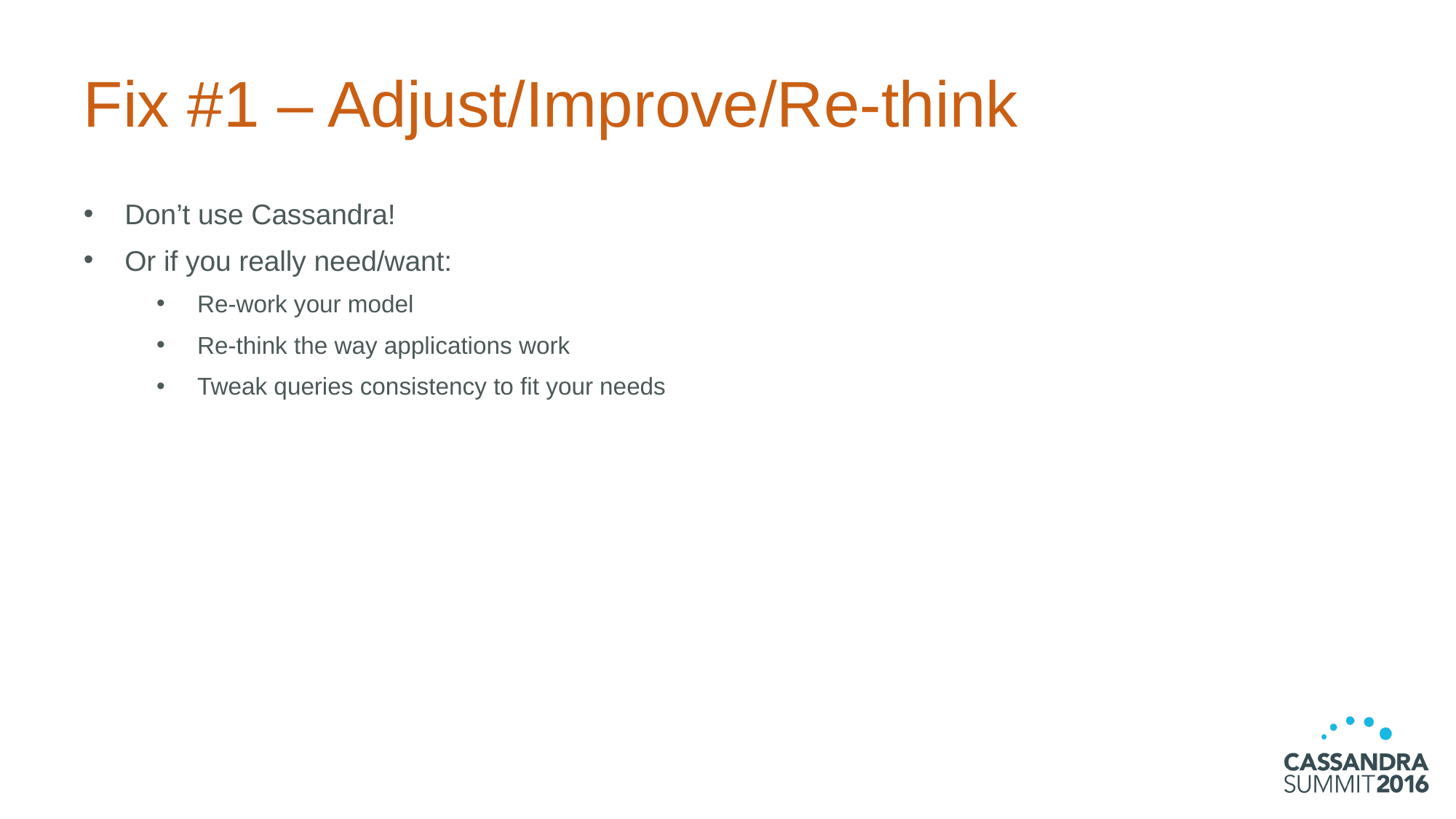

# Fix #1 – Adjust/Improve/Re-think
Don’t use Cassandra!
Or if you really need/want:
Re-work your model
Re-think the way applications work
Tweak queries consistency to fit your needs